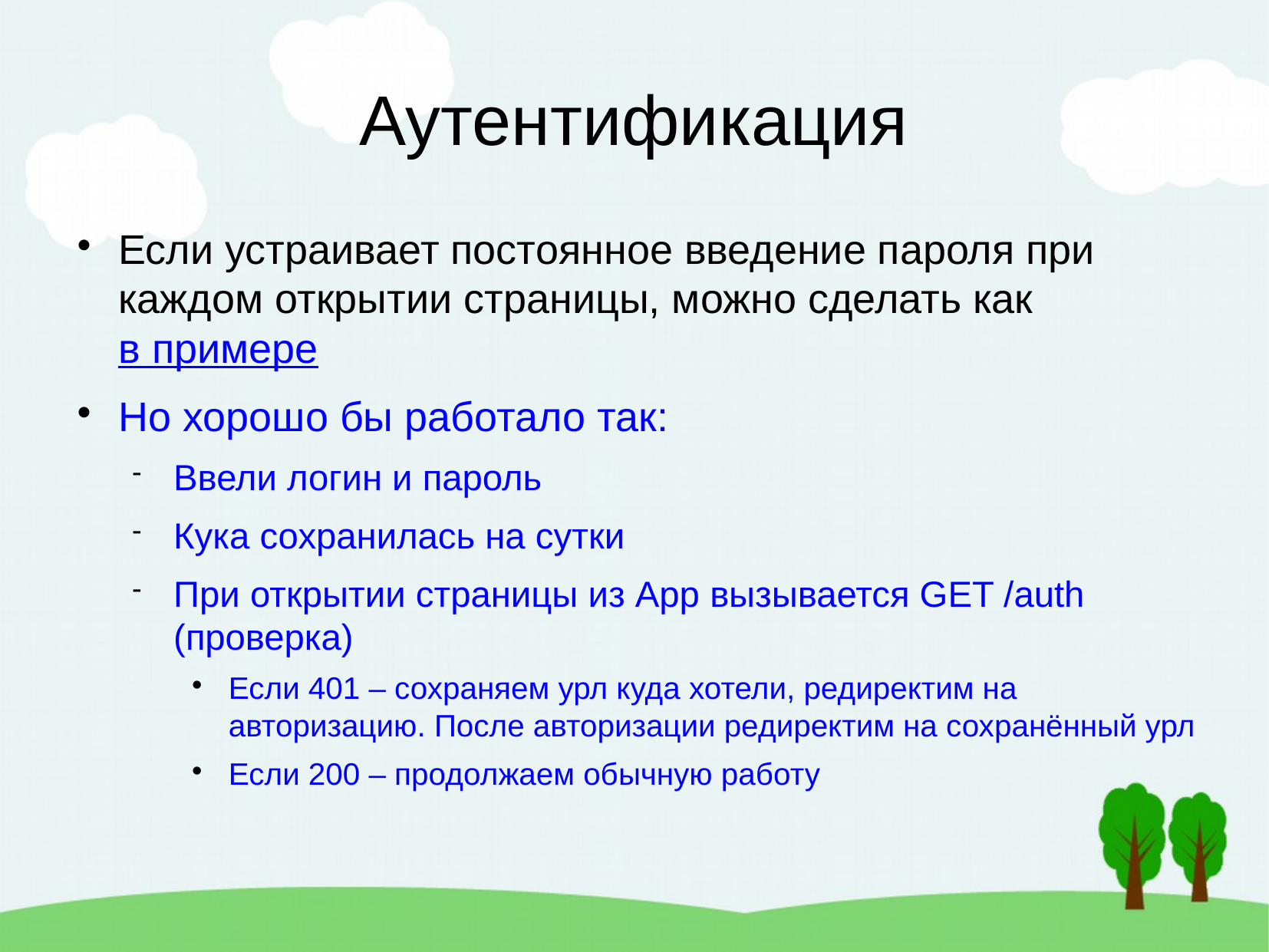

Аутентификация
Если устраивает постоянное введение пароля при каждом открытии страницы, можно сделать как в примере
Но хорошо бы работало так:
Ввели логин и пароль
Кука сохранилась на сутки
При открытии страницы из App вызывается GET /auth (проверка)
Если 401 – сохраняем урл куда хотели, редиректим на авторизацию. После авторизации редиректим на сохранённый урл
Если 200 – продолжаем обычную работу